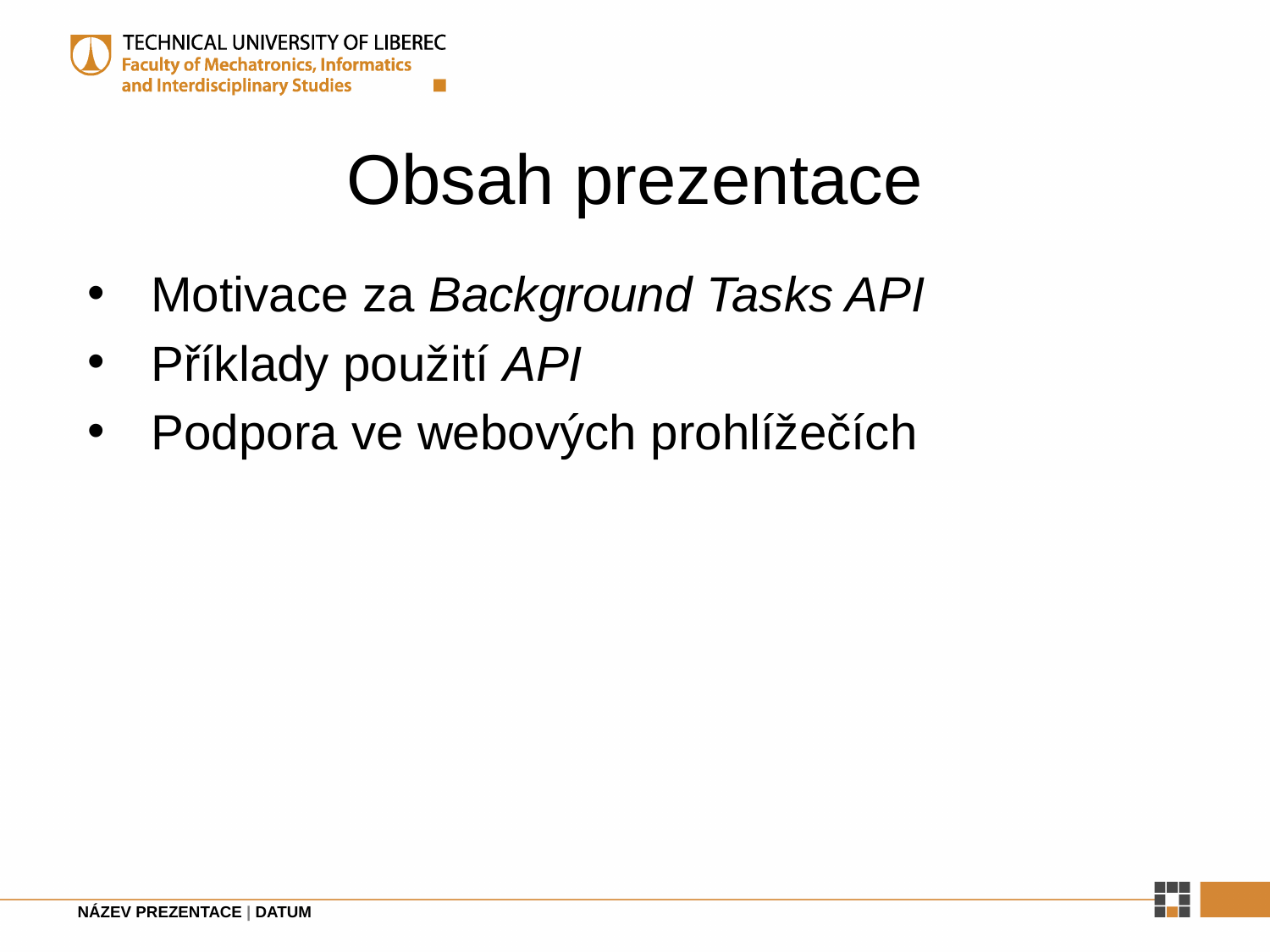

# Obsah prezentace
Motivace za Background Tasks API
Příklady použití API
Podpora ve webových prohlížečích
NÁZEV PREZENTACE | DATUM